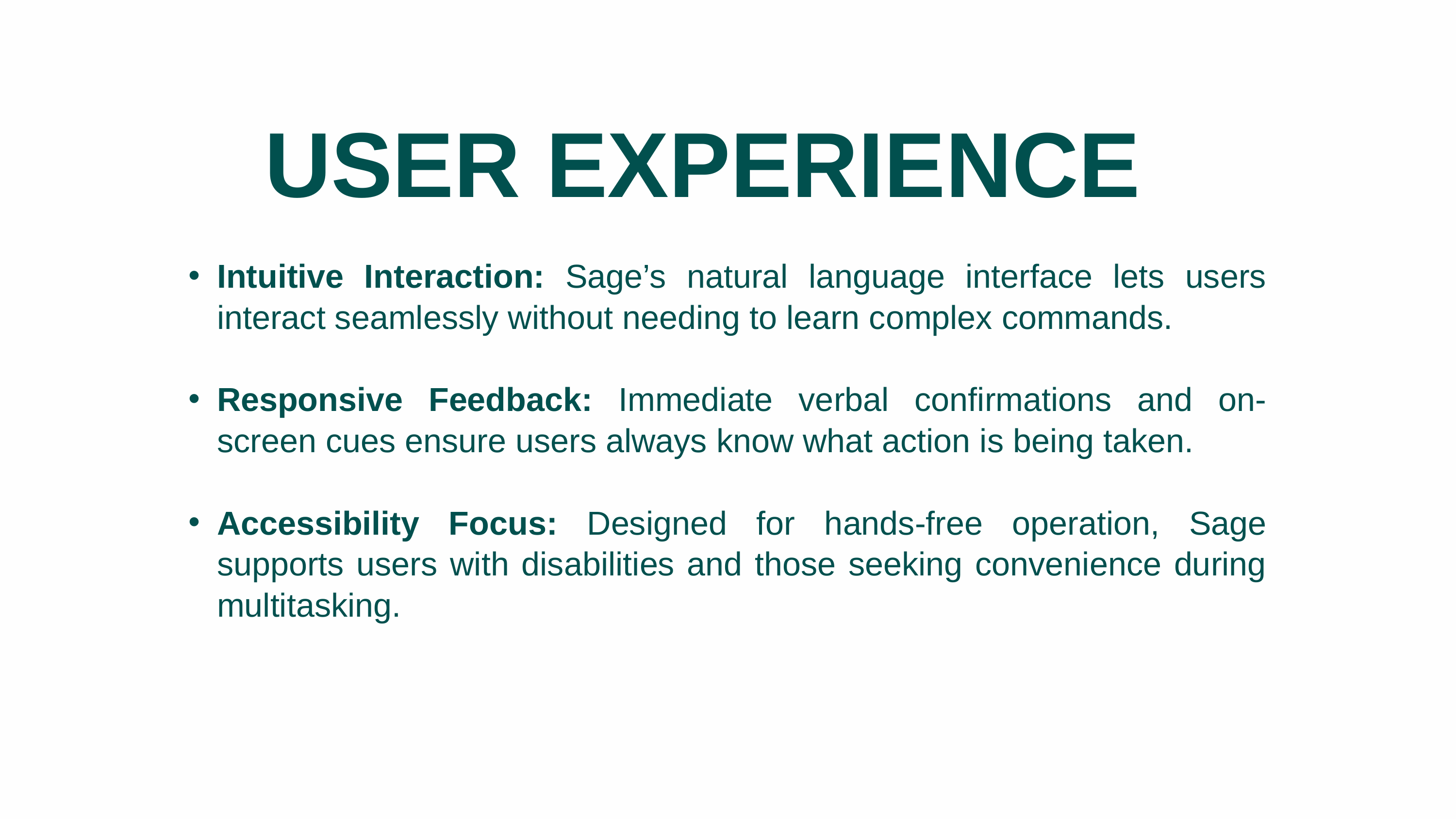

USER EXPERIENCE
Intuitive Interaction: Sage’s natural language interface lets users interact seamlessly without needing to learn complex commands.

Responsive Feedback: Immediate verbal confirmations and on-screen cues ensure users always know what action is being taken.

Accessibility Focus: Designed for hands-free operation, Sage supports users with disabilities and those seeking convenience during multitasking.